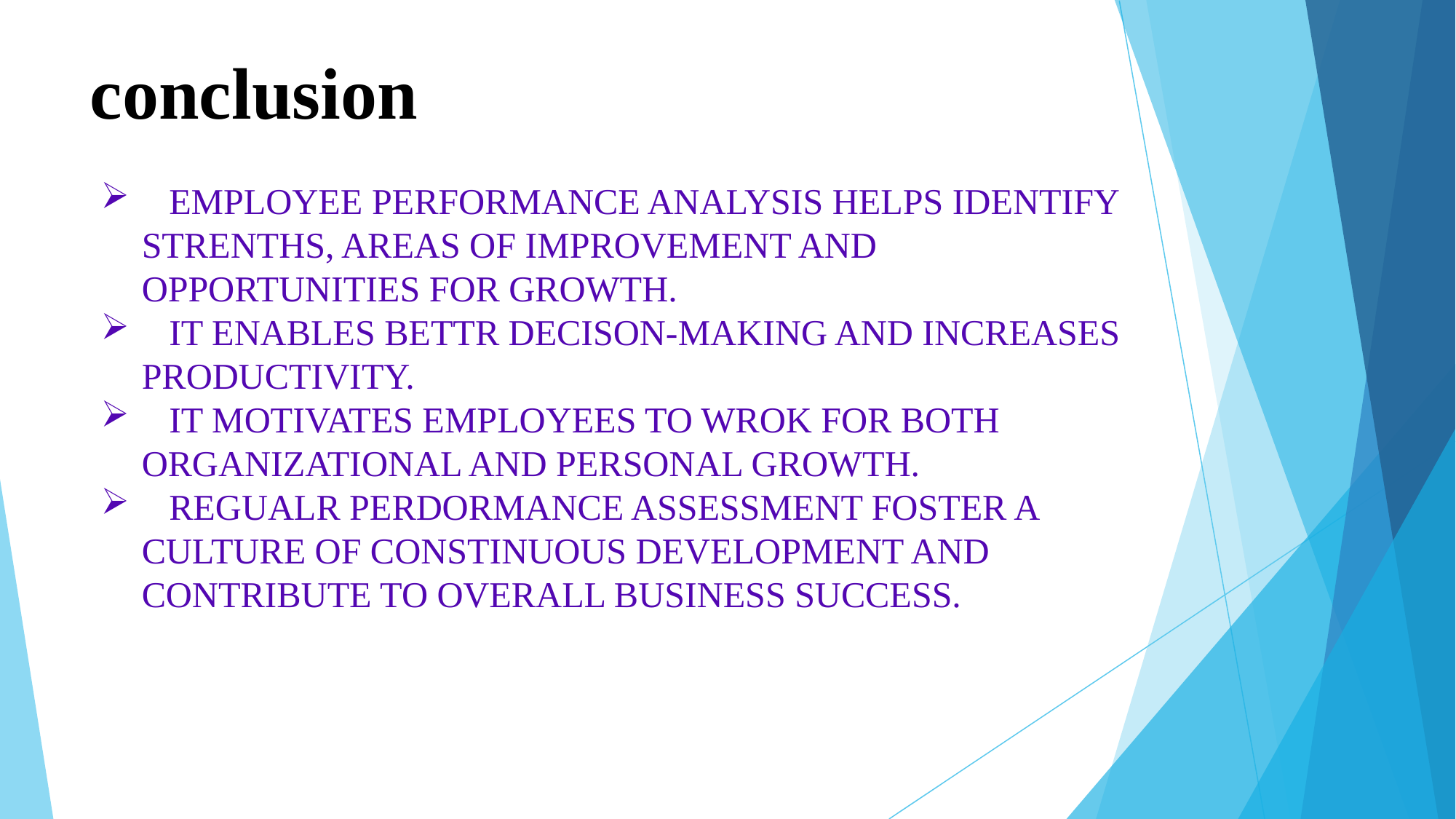

# conclusion
   EMPLOYEE PERFORMANCE ANALYSIS HELPS IDENTIFY STRENTHS, AREAS OF IMPROVEMENT AND OPPORTUNITIES FOR GROWTH.
   IT ENABLES BETTR DECISON-MAKING AND INCREASES PRODUCTIVITY.
   IT MOTIVATES EMPLOYEES TO WROK FOR BOTH ORGANIZATIONAL AND PERSONAL GROWTH.
   REGUALR PERDORMANCE ASSESSMENT FOSTER A CULTURE OF CONSTINUOUS DEVELOPMENT AND CONTRIBUTE TO OVERALL BUSINESS SUCCESS.